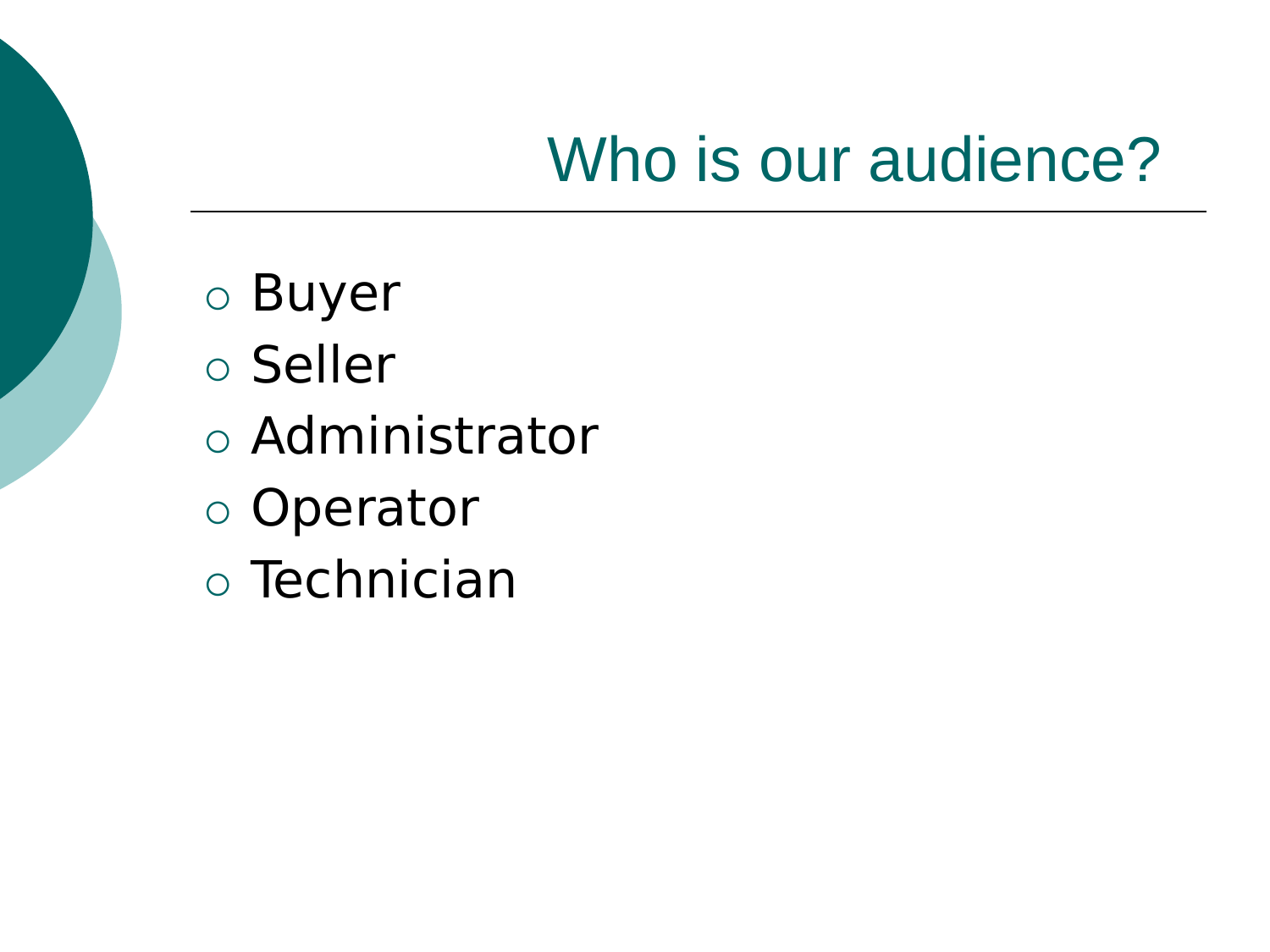

# Who is our audience?
Buyer
Seller
Administrator
Operator
Technician